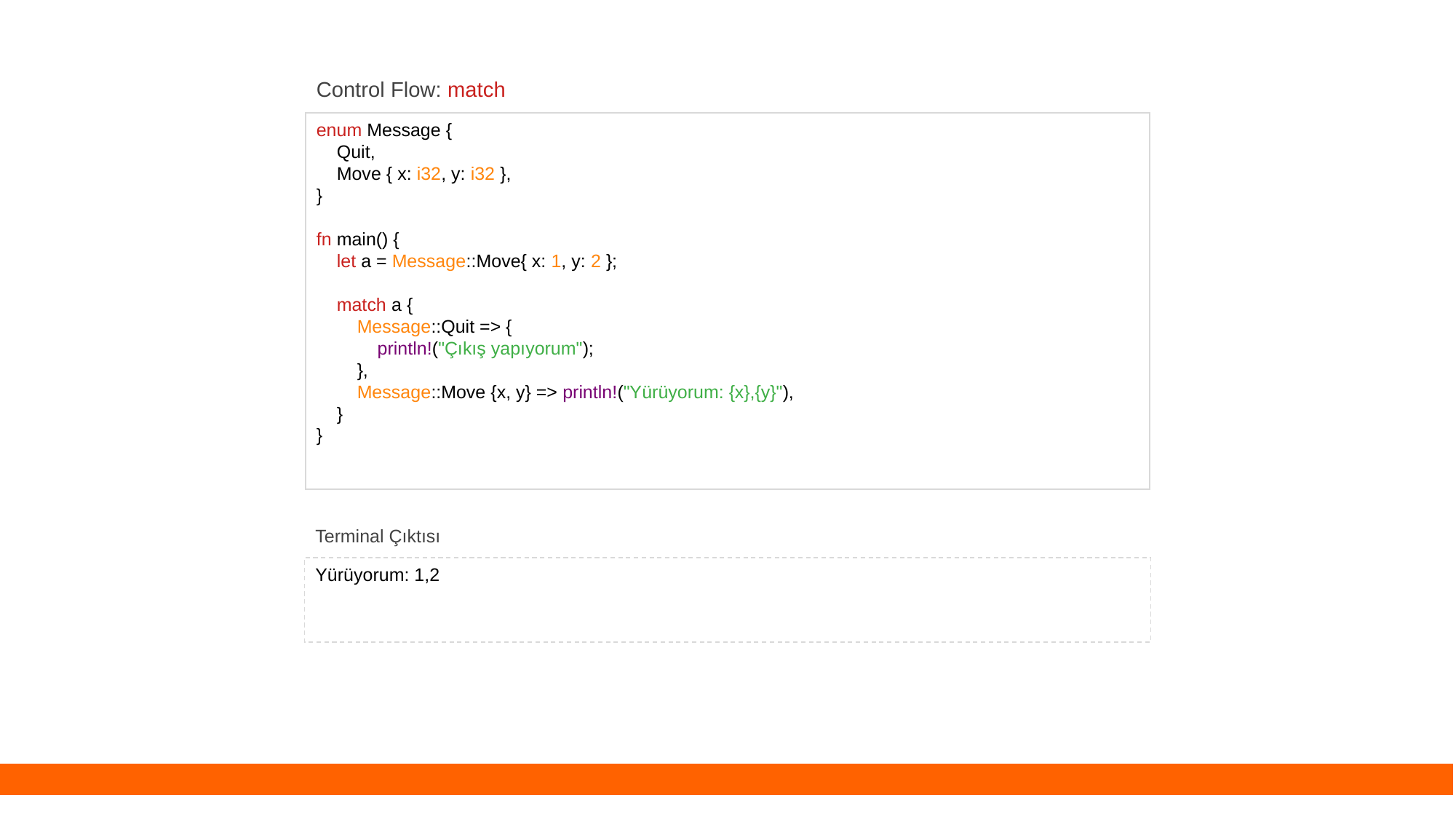

Control Flow: match
enum Message {
    Quit,
    Move { x: i32, y: i32 },
}

fn main() {
    let a = Message::Move{ x: 1, y: 2 };

    match a {
        Message::Quit => {
            println!("Çıkış yapıyorum");
        },
        Message::Move {x, y} => println!("Yürüyorum: {x},{y}"),
    }
}
Terminal Çıktısı
Yürüyorum: 1,2